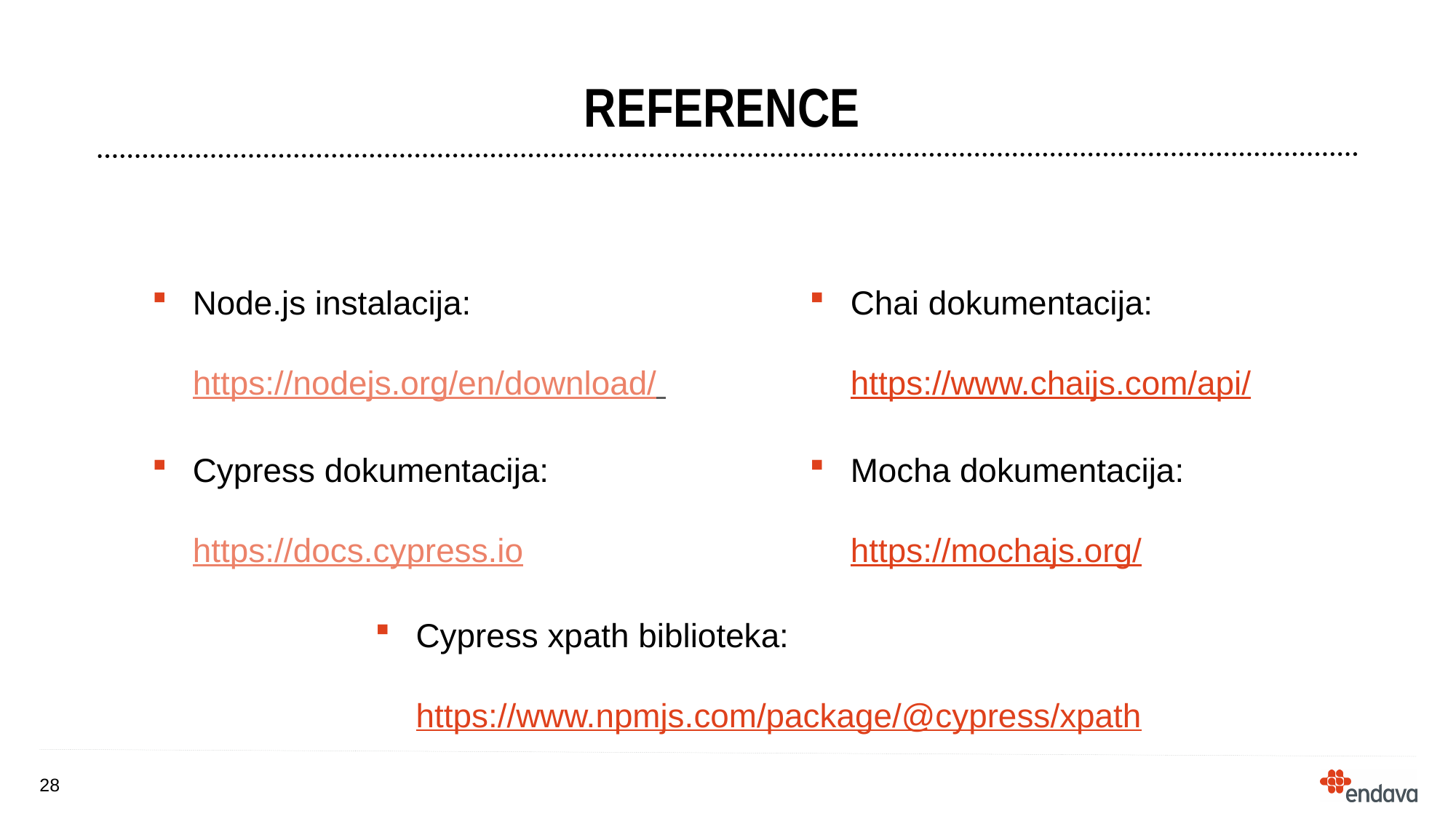

# REFERENCE
Node.js instalacija:
https://nodejs.org/en/download/
Cypress dokumentacija:
https://docs.cypress.io

Chai dokumentacija:
https://www.chaijs.com/api/
Mocha dokumentacija:
https://mochajs.org/
Cypress xpath biblioteka:
https://www.npmjs.com/package/@cypress/xpath